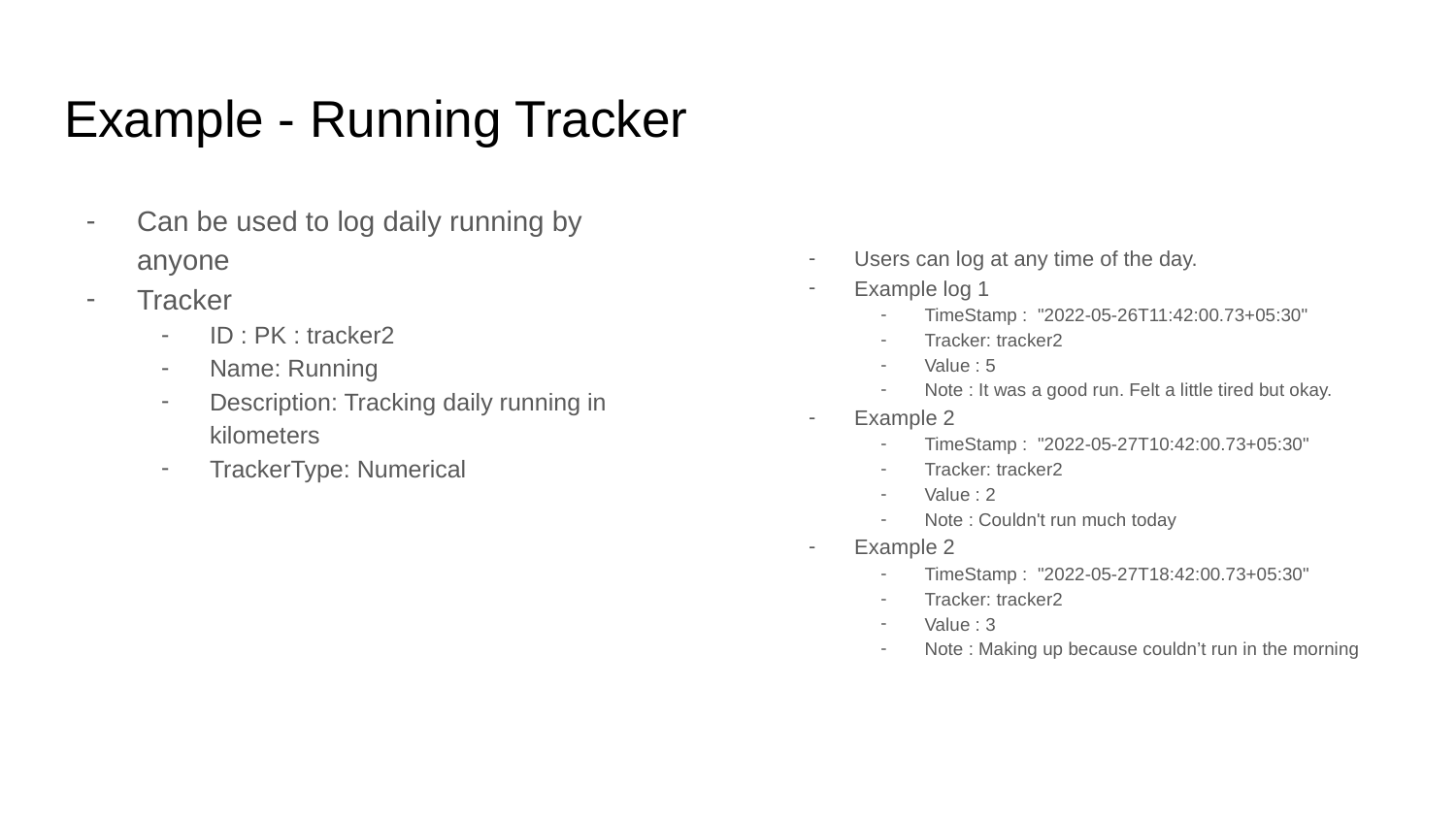

# Example - Running Tracker
Can be used to log daily running by anyone
Tracker
ID : PK : tracker2
Name: Running
Description: Tracking daily running in kilometers
TrackerType: Numerical

Users can log at any time of the day.
Example log 1
TimeStamp :  "2022-05-26T11:42:00.73+05:30"
Tracker: tracker2
Value : 5
Note : It was a good run. Felt a little tired but okay.
Example 2
TimeStamp :  "2022-05-27T10:42:00.73+05:30"
Tracker: tracker2
Value : 2
Note : Couldn't run much today
Example 2
TimeStamp :  "2022-05-27T18:42:00.73+05:30"
Tracker: tracker2
Value : 3
Note : Making up because couldn’t run in the morning